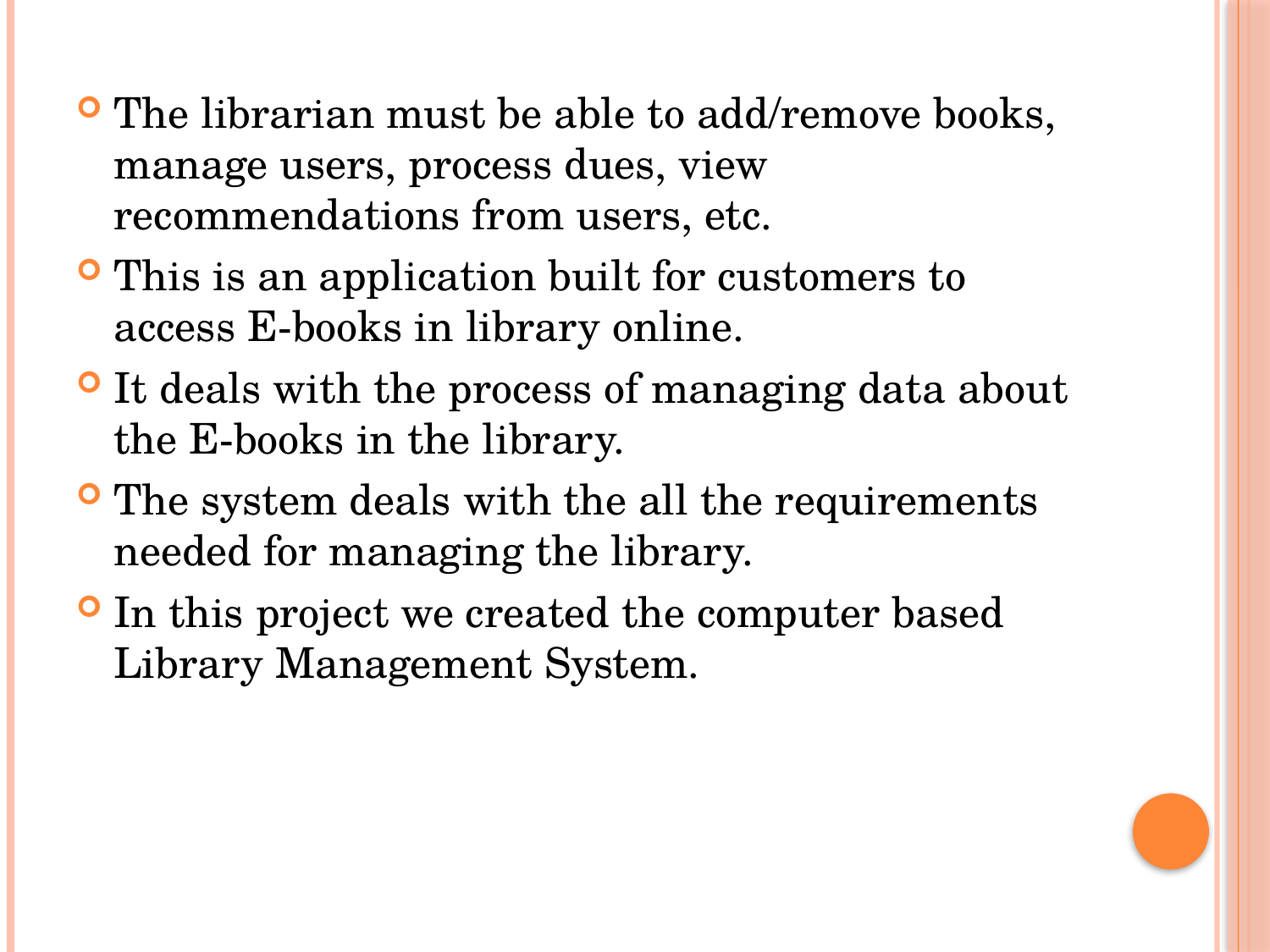

The librarian must be able to add/remove books, manage users, process dues, view recommendations from users, etc.
This is an application built for customers to access E-books in library online.
It deals with the process of managing data about the E-books in the library.
The system deals with the all the requirements needed for managing the library.
In this project we created the computer based Library Management System.